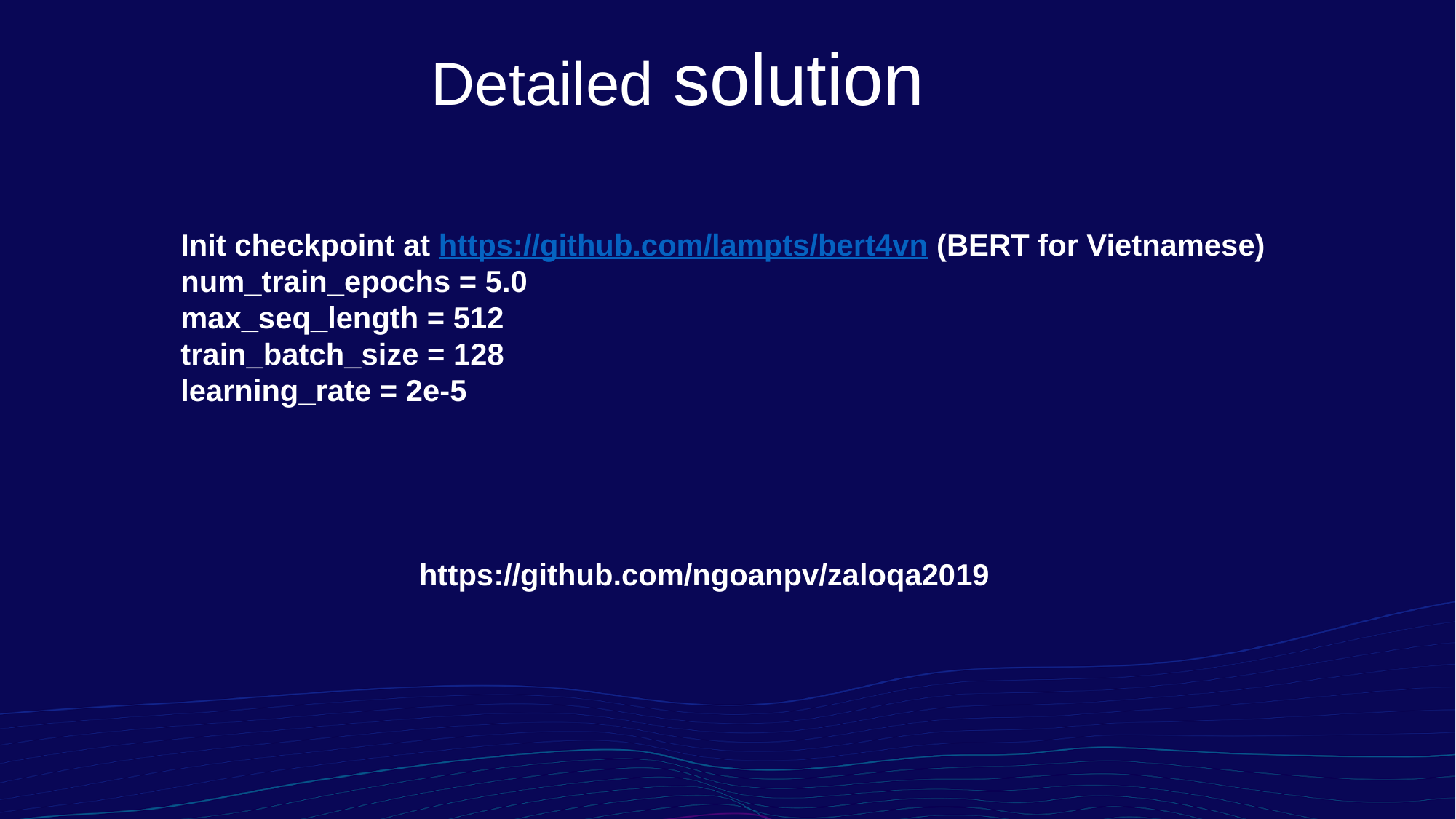

Detailed solution
Init checkpoint at https://github.com/lampts/bert4vn (BERT for Vietnamese)
num_train_epochs = 5.0
max_seq_length = 512
train_batch_size = 128
learning_rate = 2e-5
              https://github.com/ngoanpv/zaloqa2019